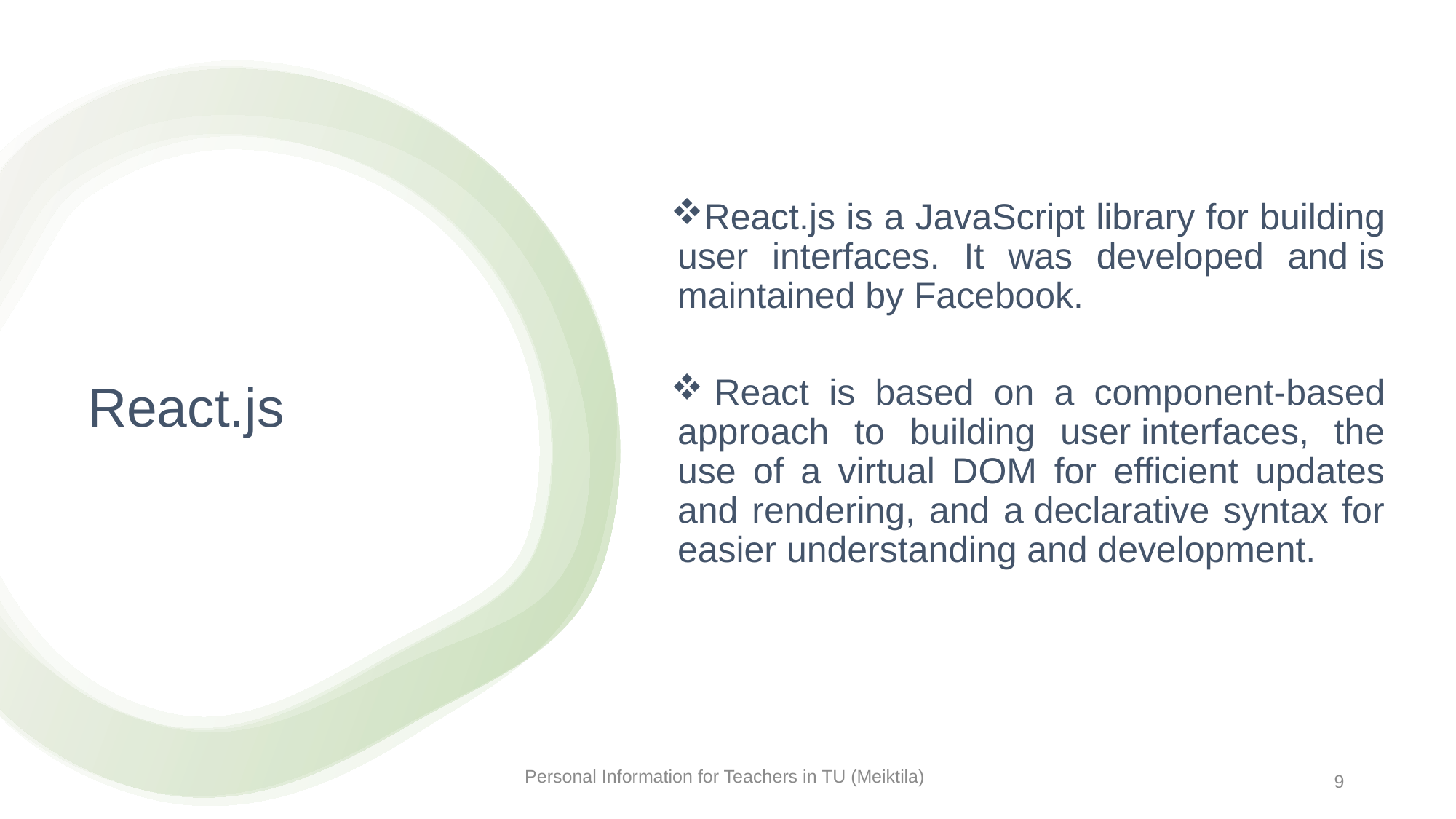

React.js is a JavaScript library for building user interfaces. It was developed and is maintained by Facebook.​

 React is based on a component-based approach to building user interfaces, the use of a virtual DOM for efficient updates and rendering, and a declarative syntax for easier understanding and development.​

React.js
Personal Information for Teachers in TU (Meiktila)

9